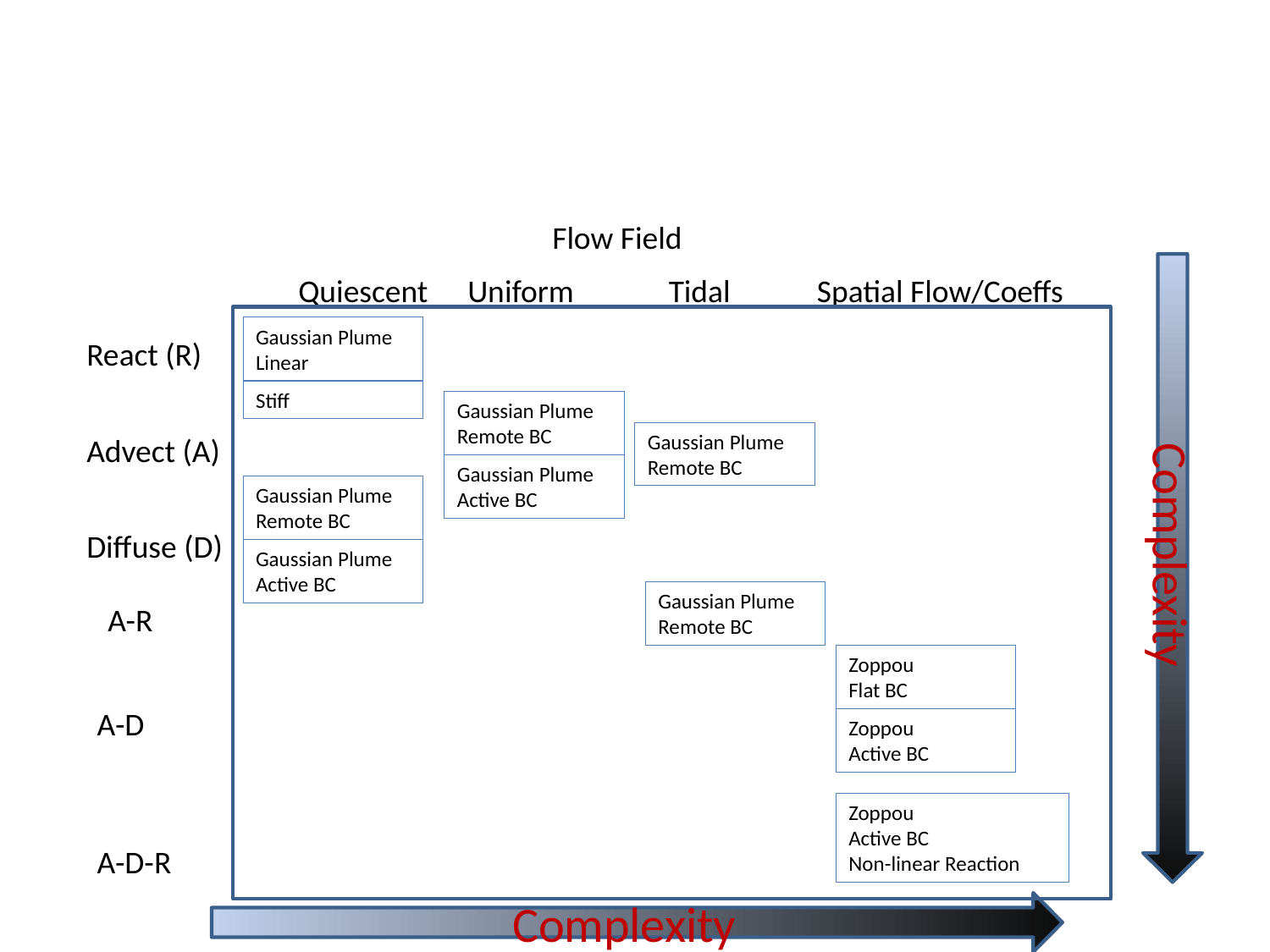

Flow Field
Complexity
Quiescent
Uniform
Tidal
Spatial Flow/Coeffs

Gaussian Plume
Linear
React (R)
Stiff
Gaussian Plume
Remote BC
Gaussian Plume
Remote BC
Advect (A)
Gaussian Plume
Active BC
Gaussian Plume
Remote BC
Complexity
Diffuse (D)
Gaussian Plume
Active BC
Gaussian Plume
Remote BC
A-R
Zoppou
Flat BC
A-D
Zoppou
Active BC
Zoppou
Active BC
Non-linear Reaction
A-D-R